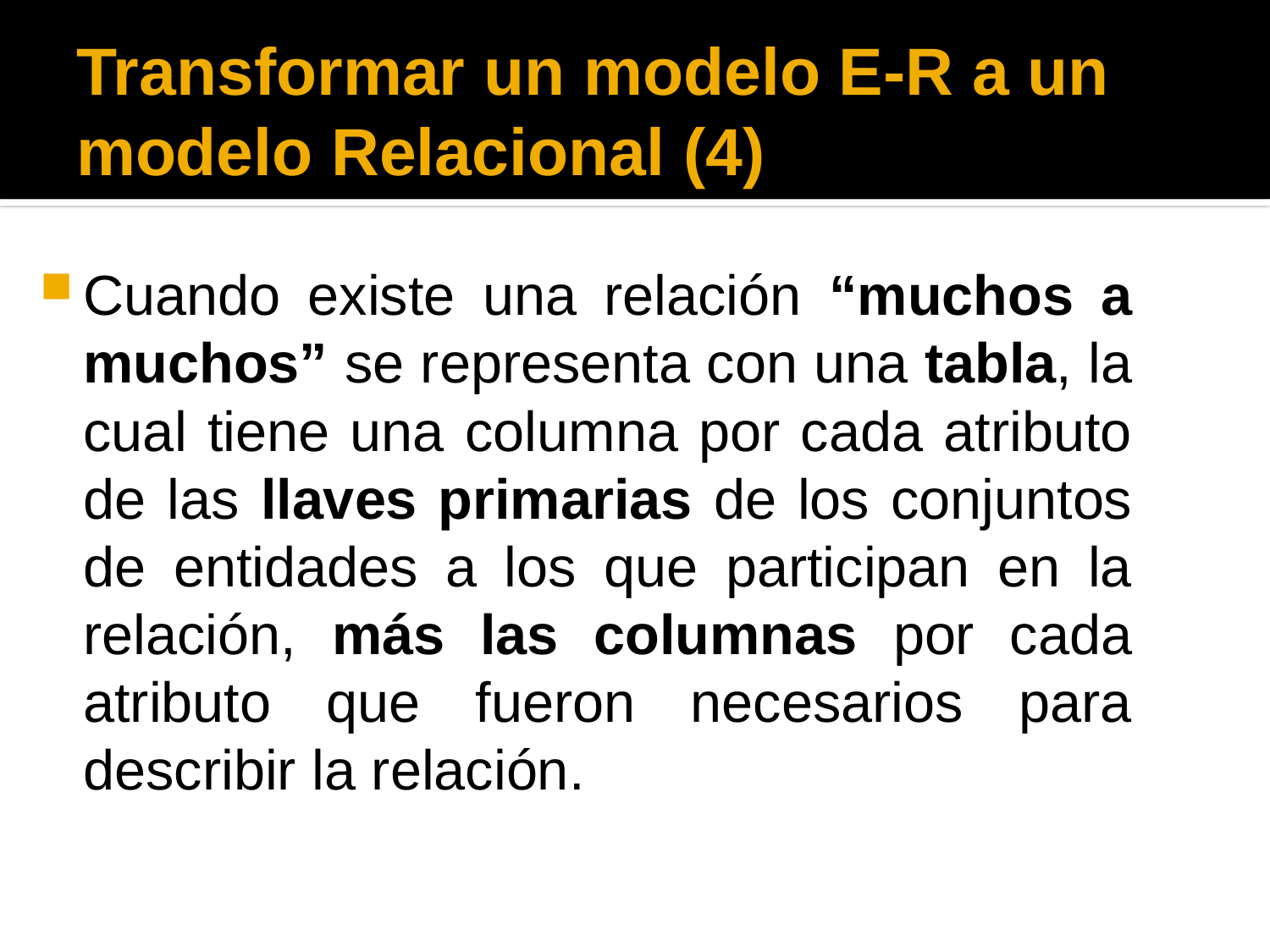

# Transformar un modelo E-R a un modelo Relacional (4)
Cuando existe una relación “muchos a muchos” se representa con una tabla, la cual tiene una columna por cada atributo de las llaves primarias de los conjuntos de entidades a los que participan en la relación, más las columnas por cada atributo que fueron necesarios para describir la relación.